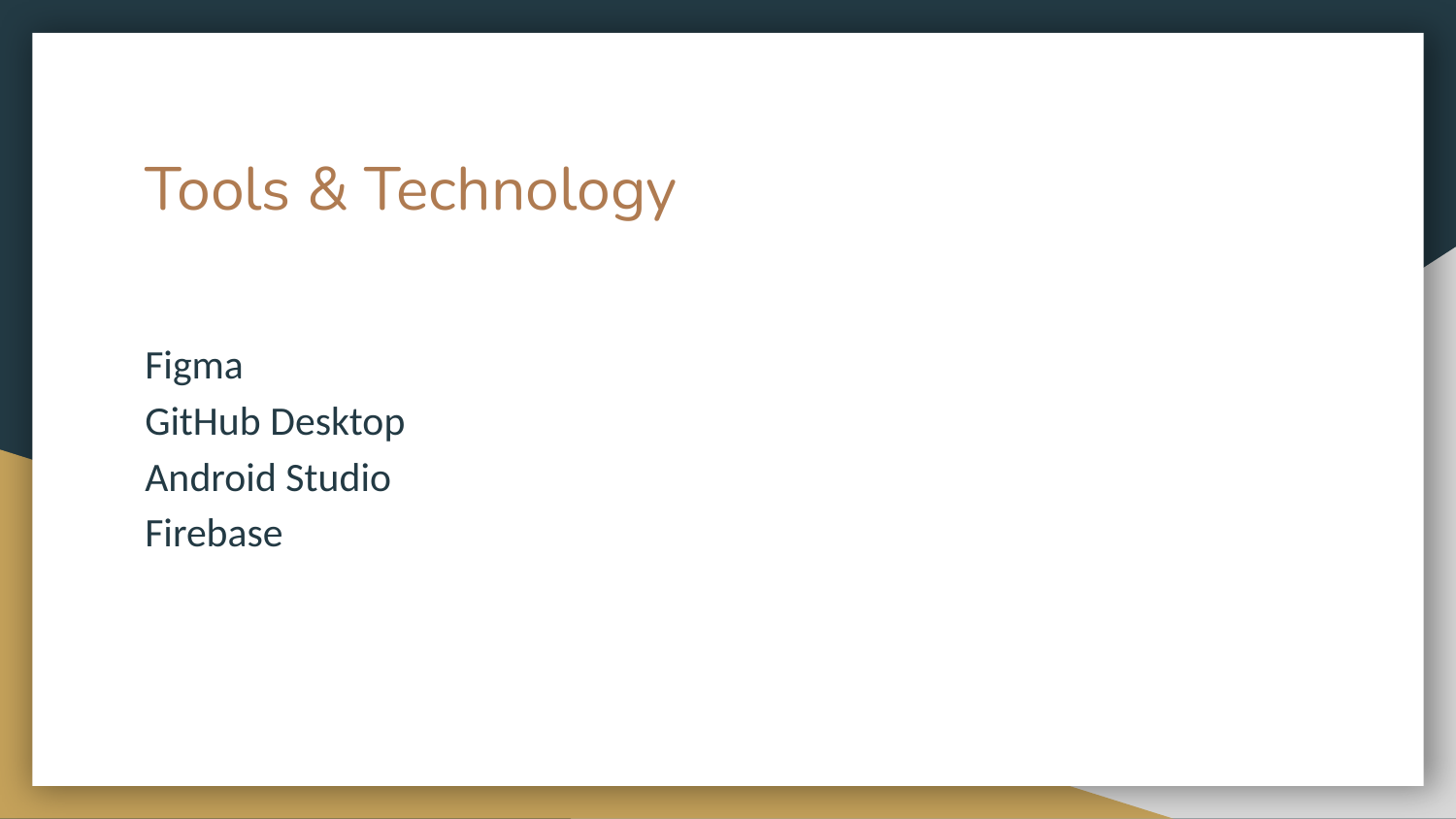

# Tools & Technology
Figma
GitHub Desktop
Android Studio
Firebase